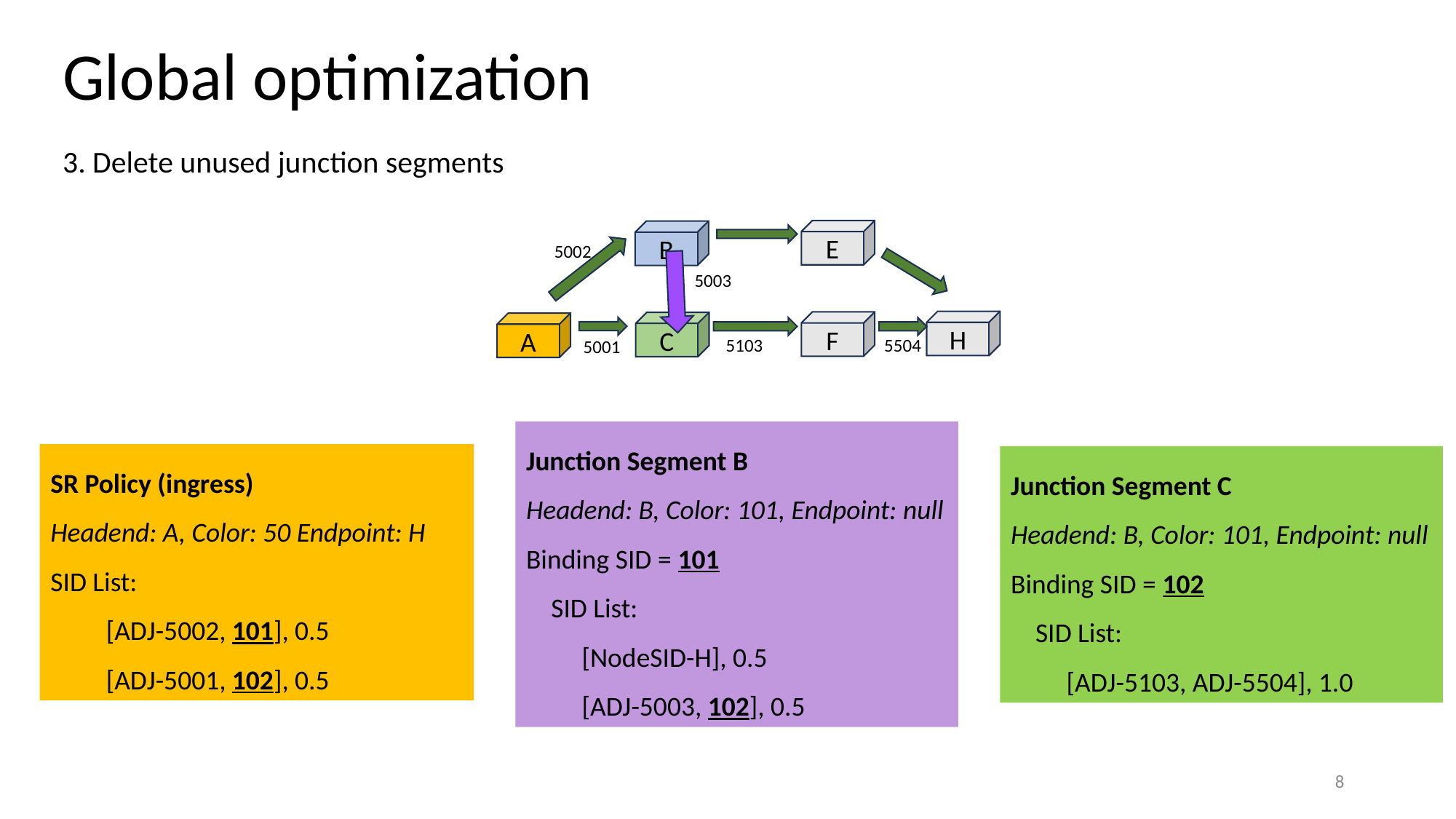

Global optimization
3. Delete unused junction segments

E
B

5002

5003

H
F
C
A
5103
5504
5001
Junction Segment B
Headend: B, Color: 101, Endpoint: null
Binding SID = 101
    SID List:
         [NodeSID-H], 0.5
         [ADJ-5003, 102], 0.5
SR Policy (ingress)
Headend: A, Color: 50 Endpoint: H
SID List:
         [ADJ-5002, 101], 0.5
         [ADJ-5001, 102], 0.5
Junction Segment C
Headend: B, Color: 101, Endpoint: null
Binding SID = 102
    SID List:
         [ADJ-5103, ADJ-5504], 1.0
8